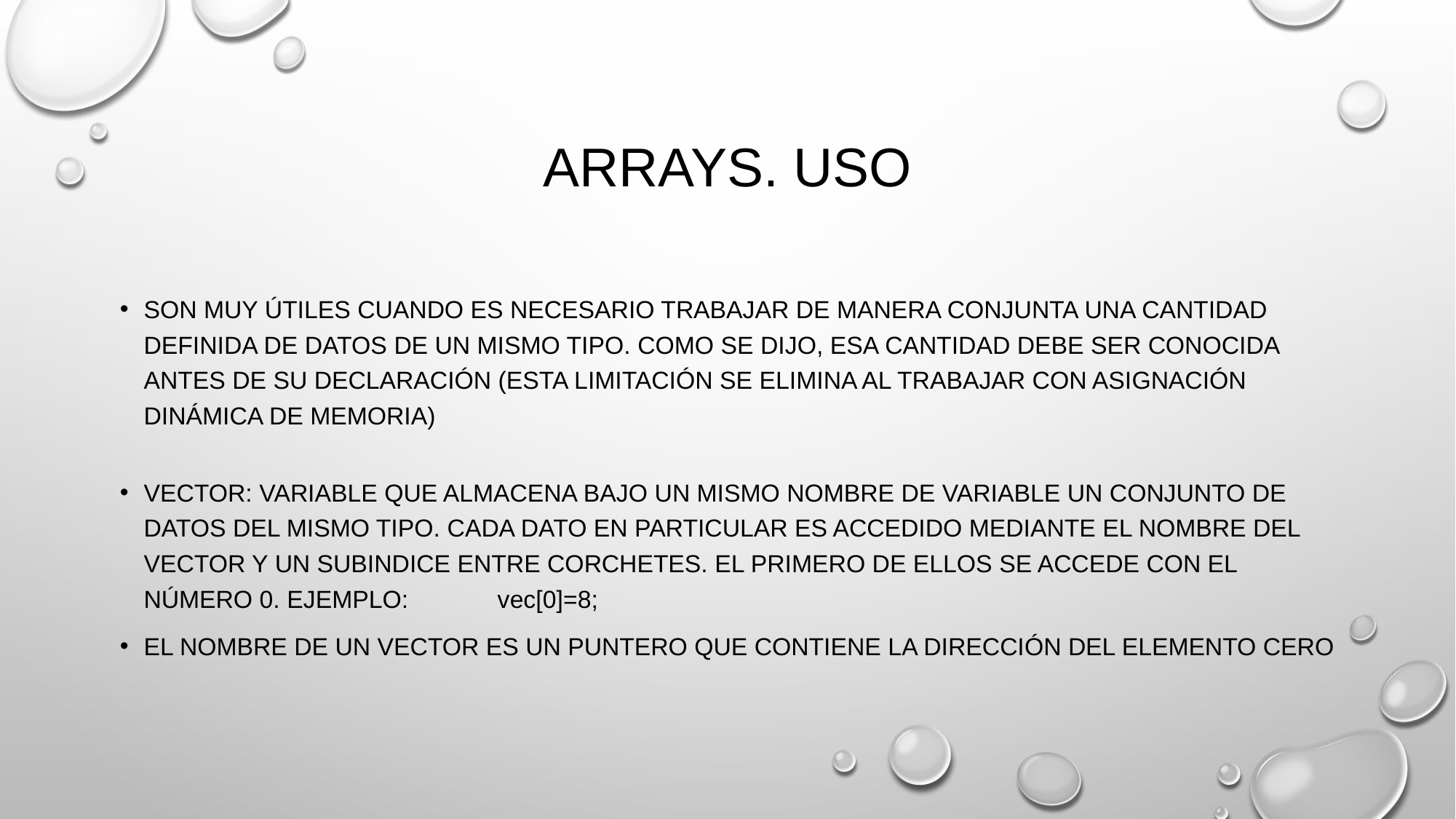

# ARRAYS. USO
SON MUY ÚTILES CUANDO ES NECESARIO TRABAJAR DE MANERA CONJUNTA UNA CANTIDAD DEFINIDA DE DATOS DE UN MISMO TIPO. COMO SE DIJO, ESA CANTIDAD DEBE SER CONOCIDA ANTES DE SU DECLARACIÓN (ESTA LIMITACIÓN SE ELIMINA AL TRABAJAR CON ASIGNACIÓN DINÁMICA DE MEMORIA)
VECTOR: VARIABLE QUE ALMACENA BAJO UN MISMO NOMBRE DE VARIABLE UN CONJUNTO DE DATOS DEL MISMO TIPO. CADA DATO EN PARTICULAR ES ACCEDIDO MEDIANTE EL NOMBRE DEL VECTOR Y UN SUBINDICE ENTRE CORCHETES. EL PRIMERO DE ELLOS SE ACCEDE CON EL NÚMERO 0. Ejemplo: 	vec[0]=8;
EL NOMBRE DE UN VECTOR ES UN PUNTERO QUE CONTIENE LA DIRECCIÓN DEL ELEMENTO CERO